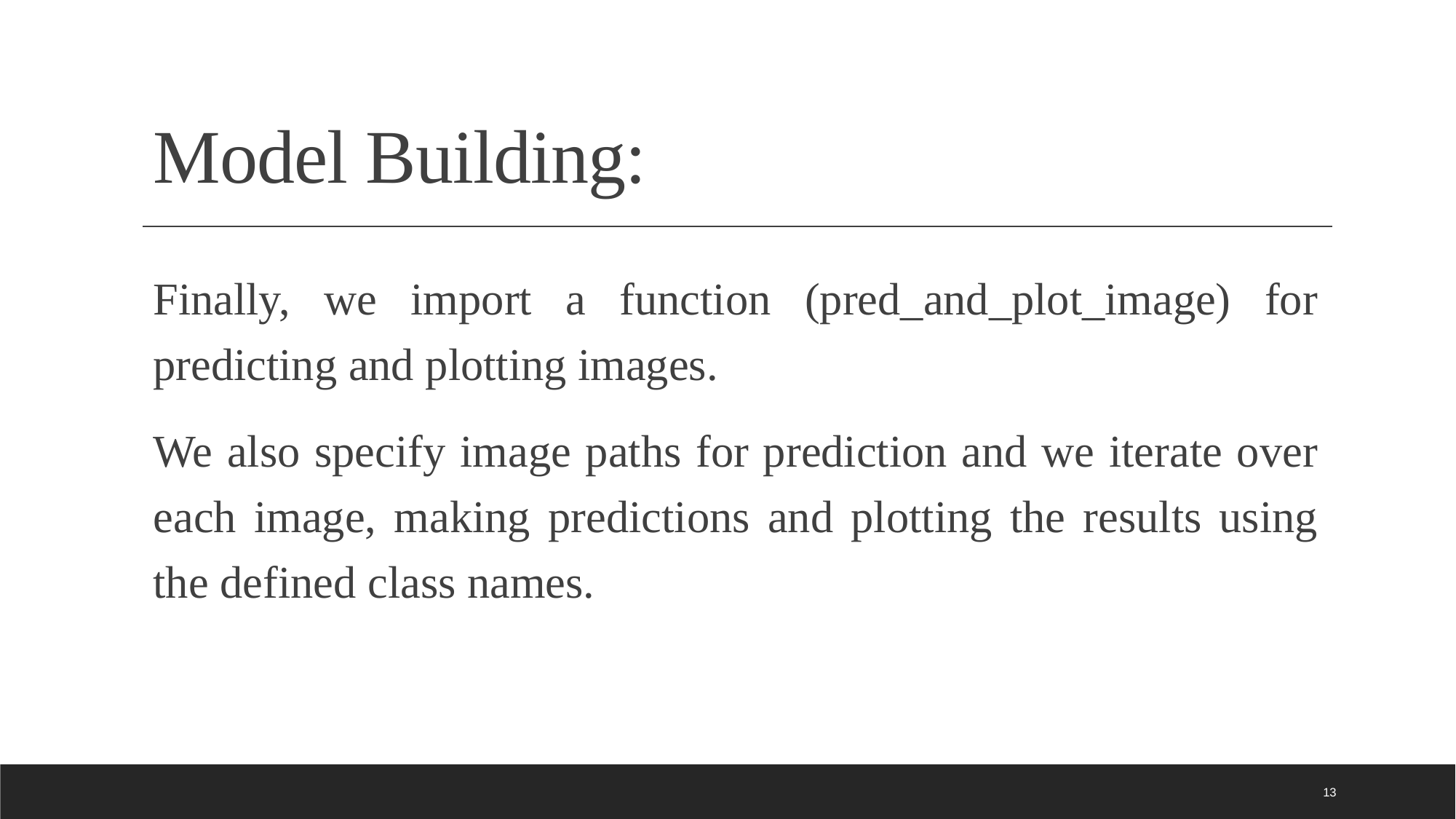

# Model Building:
Finally, we import a function (pred_and_plot_image) for predicting and plotting images.
We also specify image paths for prediction and we iterate over each image, making predictions and plotting the results using the defined class names.
13